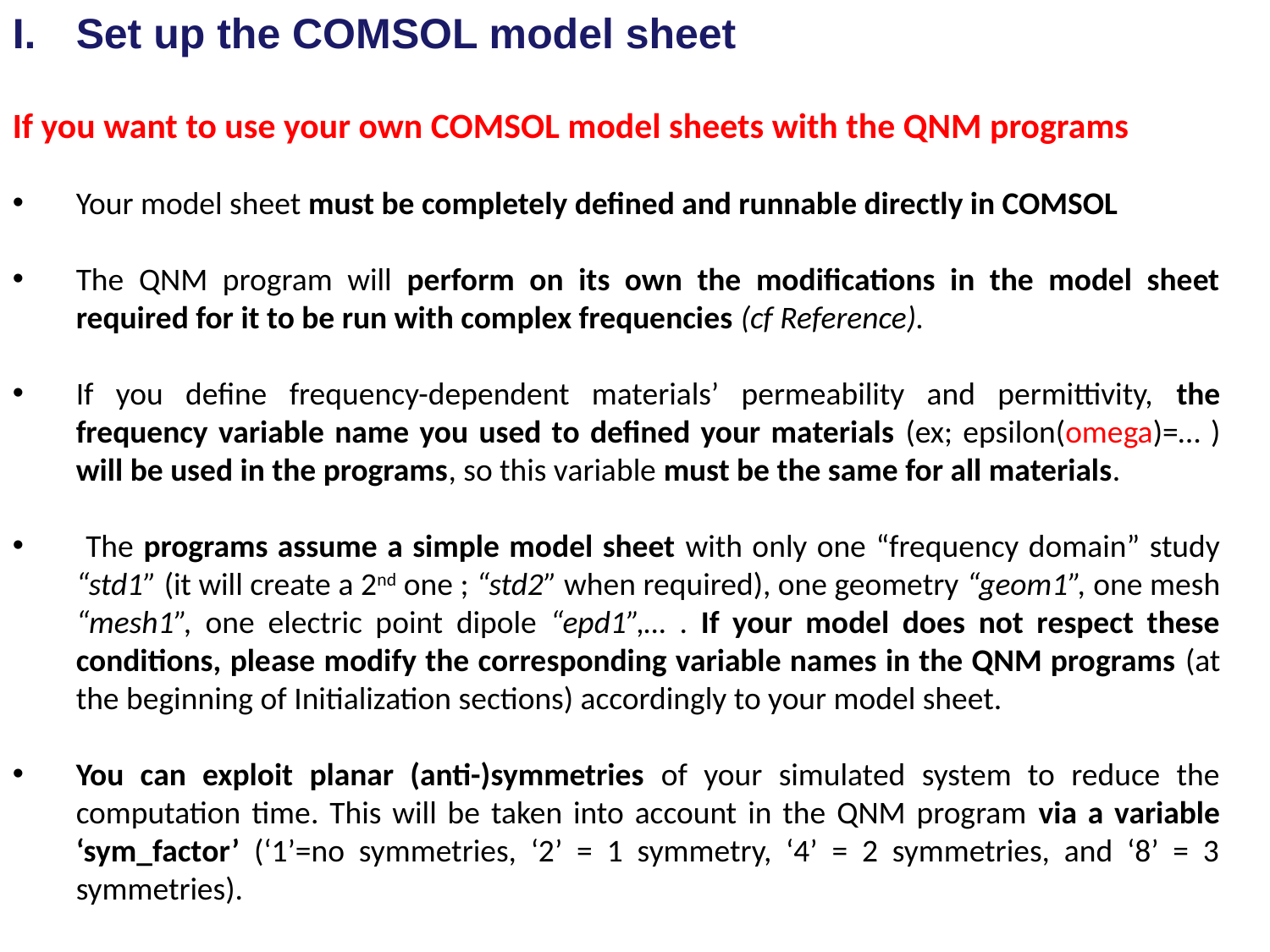

Set up the COMSOL model sheet
If you want to use your own COMSOL model sheets with the QNM programs

Your model sheet must be completely defined and runnable directly in COMSOL

The QNM program will perform on its own the modifications in the model sheet required for it to be run with complex frequencies (cf Reference).

If you define frequency-dependent materials’ permeability and permittivity, the frequency variable name you used to defined your materials (ex; epsilon(omega)=… ) will be used in the programs, so this variable must be the same for all materials.

 The programs assume a simple model sheet with only one “frequency domain” study “std1” (it will create a 2nd one ; “std2” when required), one geometry “geom1”, one mesh “mesh1”, one electric point dipole “epd1”,… . If your model does not respect these conditions, please modify the corresponding variable names in the QNM programs (at the beginning of Initialization sections) accordingly to your model sheet.

You can exploit planar (anti-)symmetries of your simulated system to reduce the computation time. This will be taken into account in the QNM program via a variable ‘sym_factor’ (‘1’=no symmetries, ‘2’ = 1 symmetry, ‘4’ = 2 symmetries, and ‘8’ = 3 symmetries).